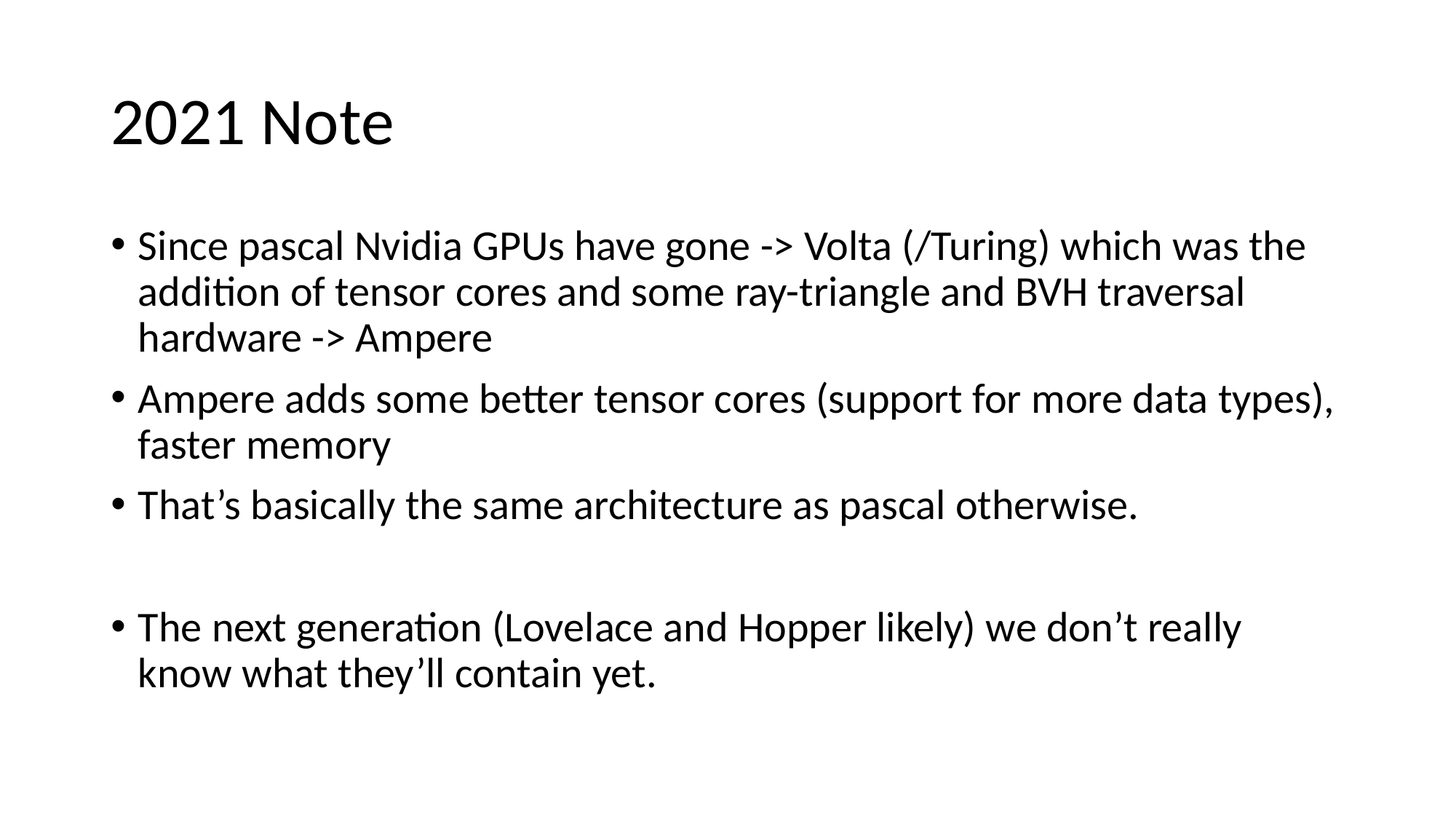

# 2021 Note
Since pascal Nvidia GPUs have gone -> Volta (/Turing) which was the addition of tensor cores and some ray-triangle and BVH traversal hardware -> Ampere
Ampere adds some better tensor cores (support for more data types), faster memory
That’s basically the same architecture as pascal otherwise.

The next generation (Lovelace and Hopper likely) we don’t really know what they’ll contain yet.